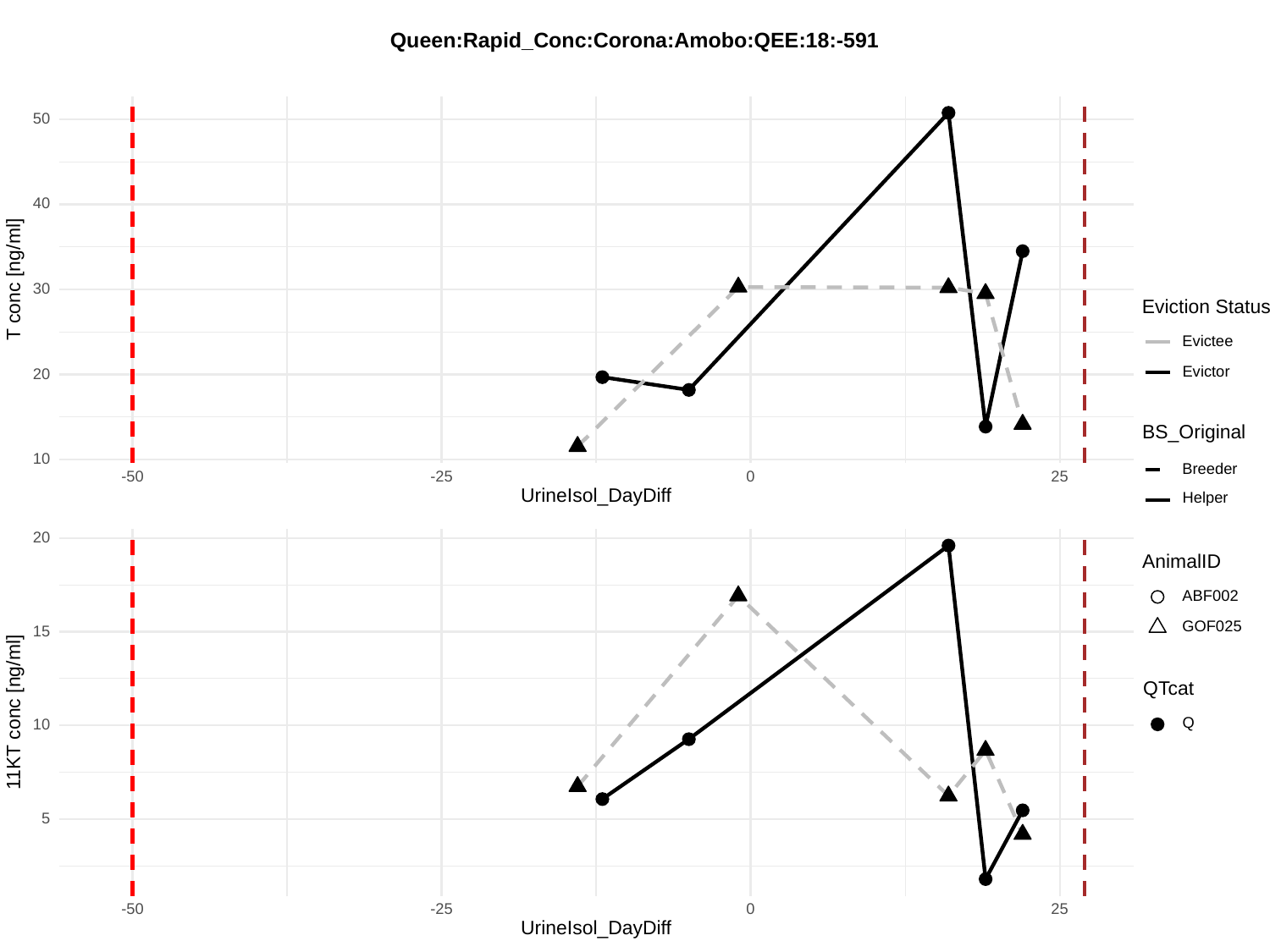

Queen:Rapid_Conc:Corona:Amobo:QEE:18:-591

50

40

T conc [ng/ml]

30

Eviction Status

Evictee

Evictor
20

BS_Original

10

Breeder

-50
-25
0
25
UrineIsol_DayDiff
Helper

20

AnimalID

ABF002

GOF025
15

QTcat
11KT conc [ng/ml]
Q

10

5

-50
-25
0
25
UrineIsol_DayDiff